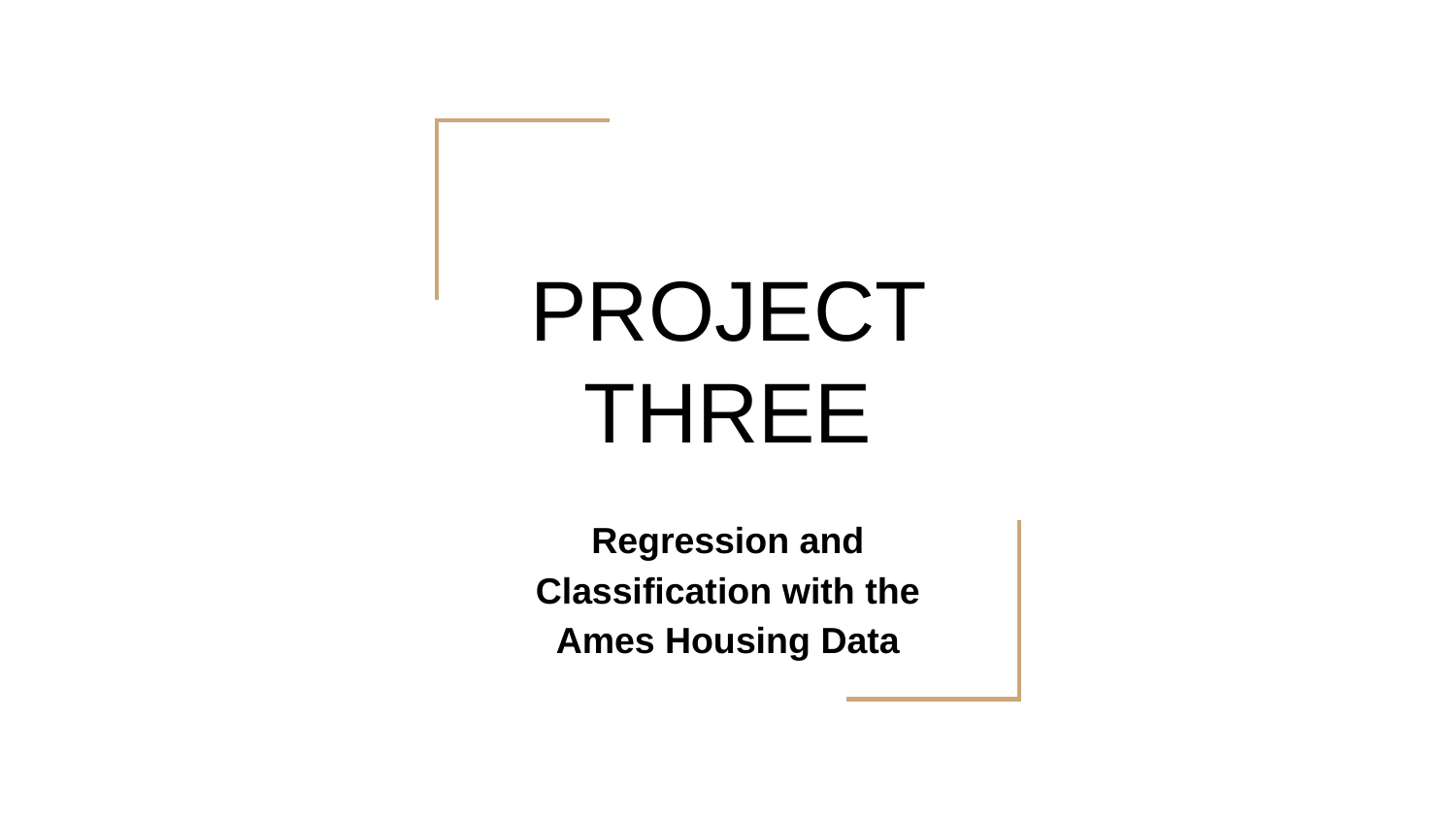

# PROJECT THREE
Regression and Classification with the Ames Housing Data